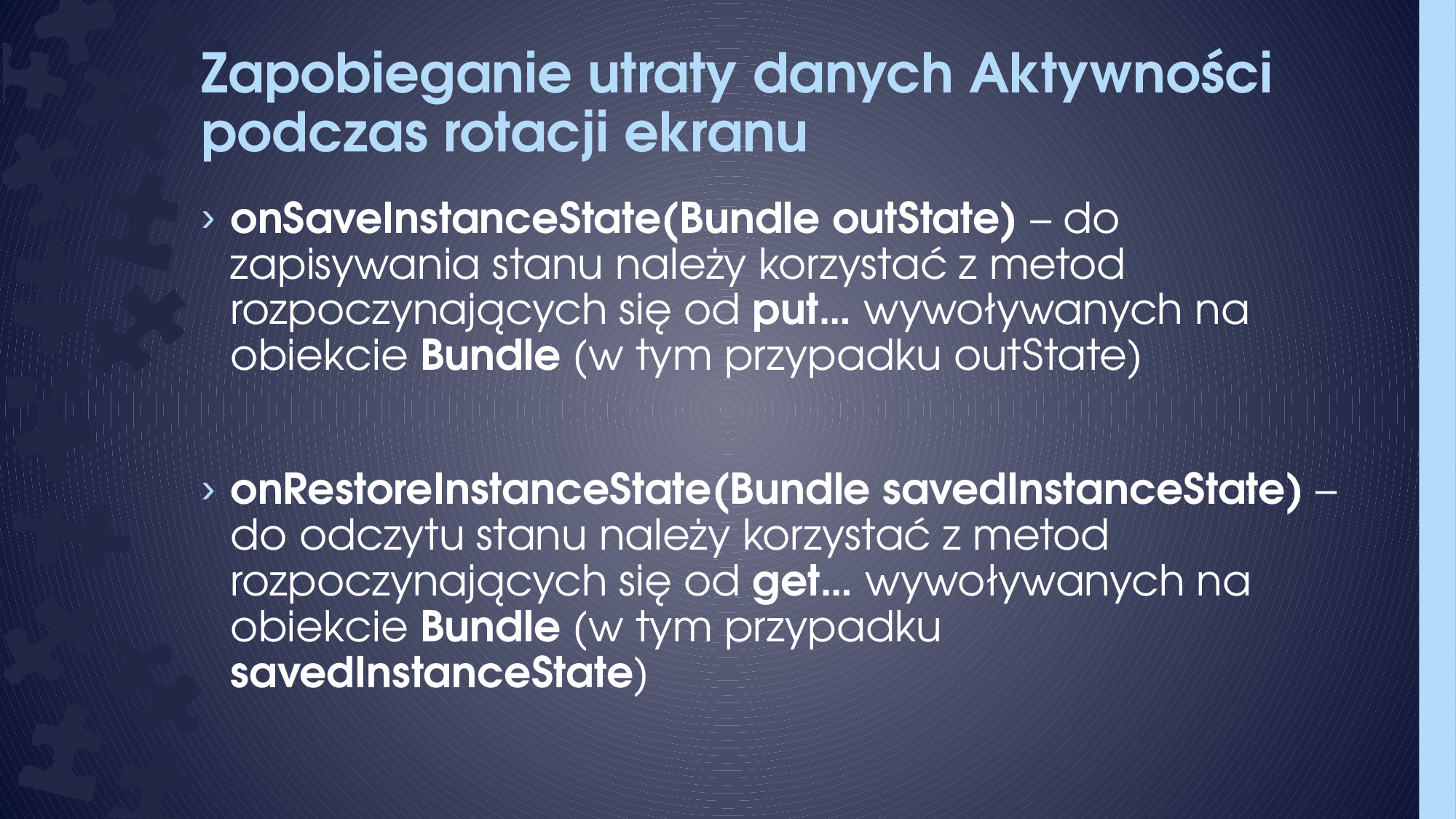

# Zapobieganie utraty danych Aktywności podczas rotacji ekranu
onSaveInstanceState(Bundle outState) – do zapisywania stanu należy korzystać z metod rozpoczynających się od put… wywoływanych na obiekcie Bundle (w tym przypadku outState)

onRestoreInstanceState(Bundle savedInstanceState) – do odczytu stanu należy korzystać z metod rozpoczynających się od get… wywoływanych na obiekcie Bundle (w tym przypadku savedInstanceState)